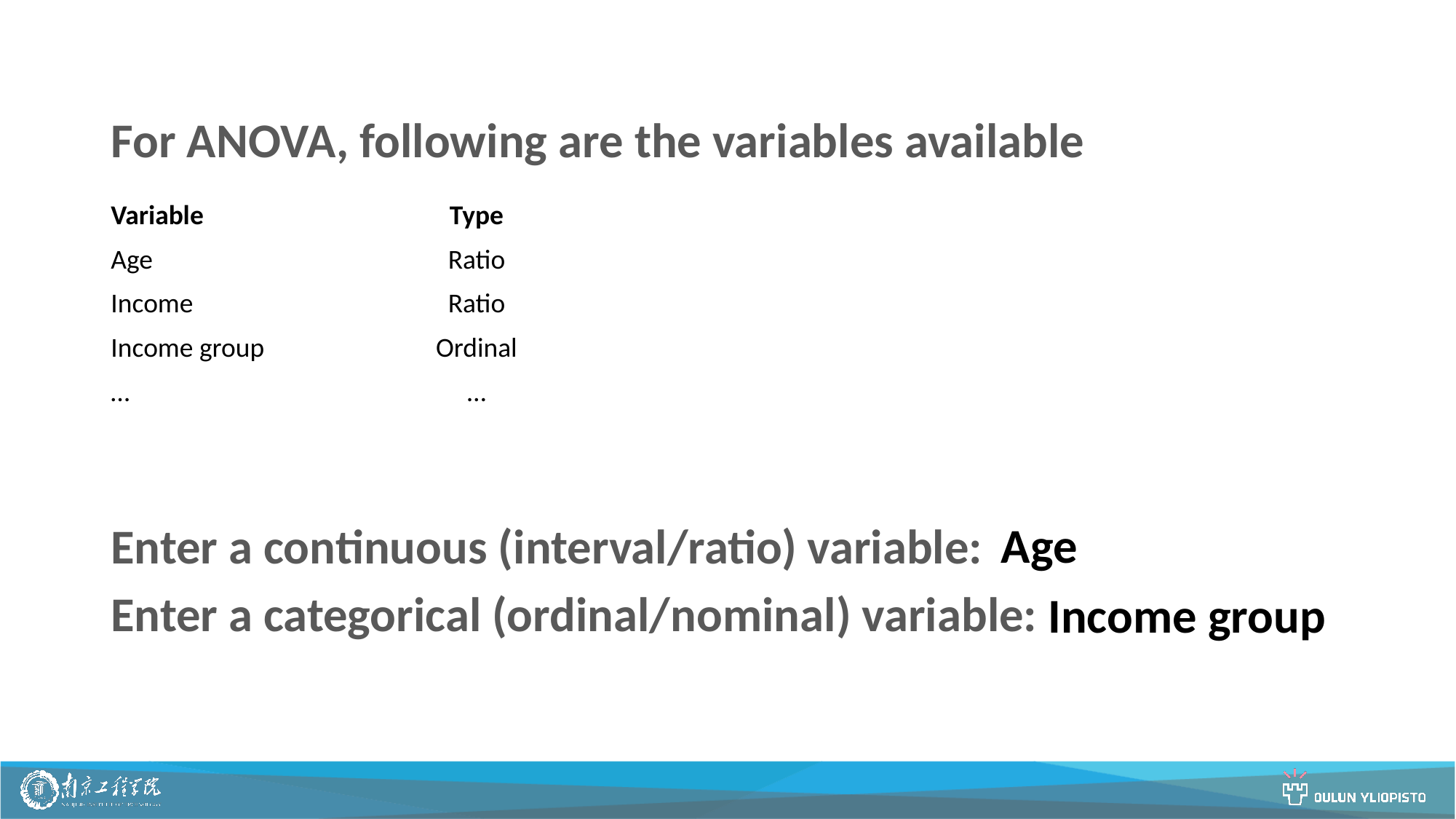

For ANOVA, following are the variables available

Enter a continuous (interval/ratio) variable:
Enter a categorical (ordinal/nominal) variable:
| Variable | Type |
| --- | --- |
| Age | Ratio |
| Income | Ratio |
| Income group | Ordinal |
| … | … |
Age
Income group